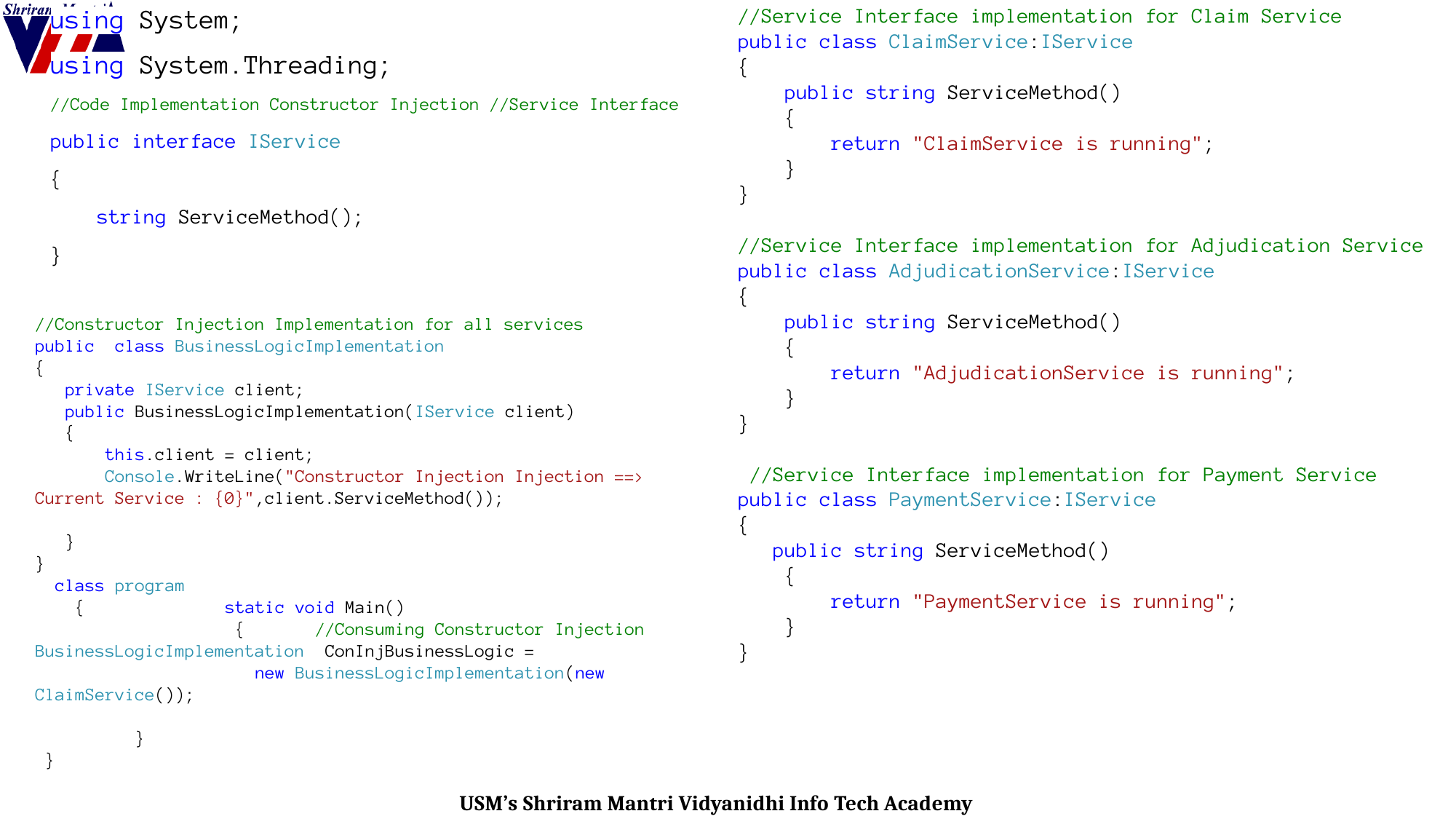

using System;
using System.Threading;
//Code Implementation Constructor Injection //Service Interface
public interface IService
{
    string ServiceMethod();
}
//Service Interface implementation for Claim Service
public class ClaimService:IService
{
    public string ServiceMethod()
    {
        return "ClaimService is running";
    }
}

//Service Interface implementation for Adjudication Service
public class AdjudicationService:IService
{
    public string ServiceMethod()
    {
        return "AdjudicationService is running";
    }
}

 //Service Interface implementation for Payment Service
public class PaymentService:IService
{
   public string ServiceMethod()
    {
        return "PaymentService is running";
    }
}
//Constructor Injection Implementation for all services
public  class BusinessLogicImplementation
{
   private IService client;
   public BusinessLogicImplementation(IService client)
   {
       this.client = client;
       Console.WriteLine("Constructor Injection Injection ==>  Current Service : {0}",client.ServiceMethod());

   }
}
  class program
    {              static void Main()
                    {       //Consuming Constructor Injection
BusinessLogicImplementation  ConInjBusinessLogic =
                      new BusinessLogicImplementation(new ClaimService());

          }
 }